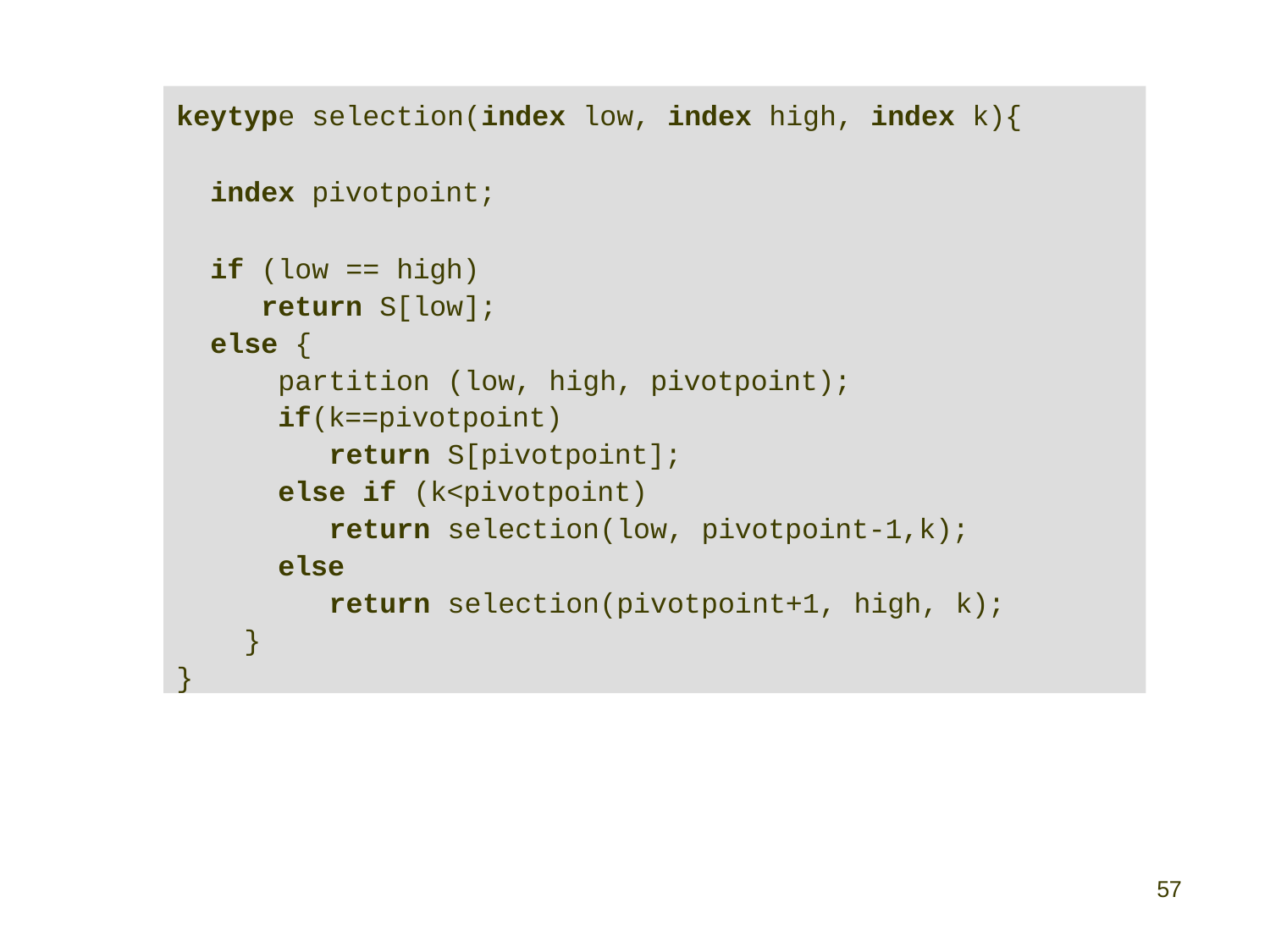

keytype selection(index low, index high, index k){

index pivotpoint;

if (low == high)
return S[low];
else {
partition (low, high, pivotpoint);
if(k==pivotpoint)
return S[pivotpoint];
else if (k<pivotpoint)
return selection(low, pivotpoint-1,k);
else
return selection(pivotpoint+1, high, k);
}
}
57